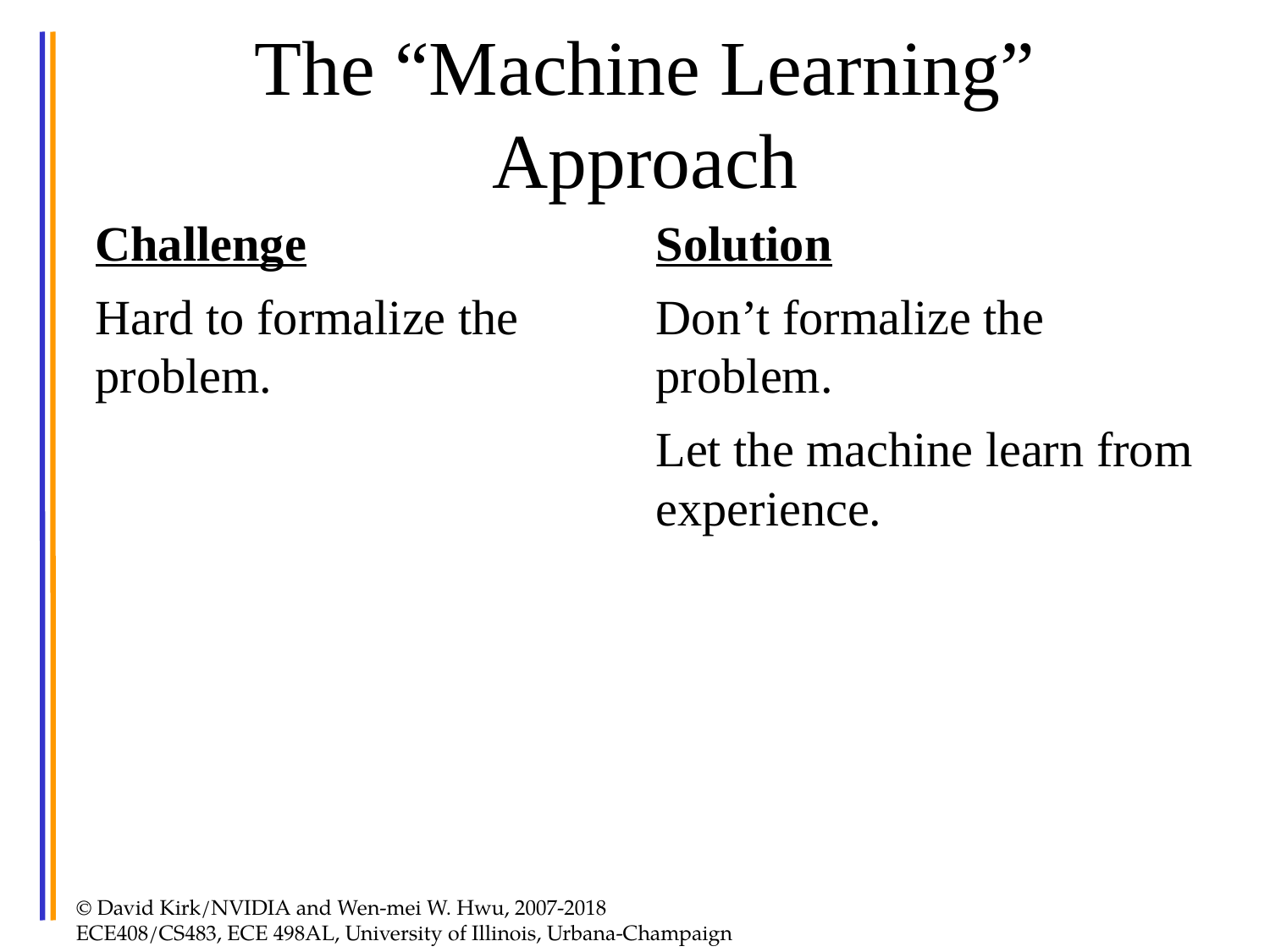

# The “Machine Learning” Approach
Challenge
Hard to formalize the problem.
Solution
Don’t formalize the problem.
Let the machine learn from experience.